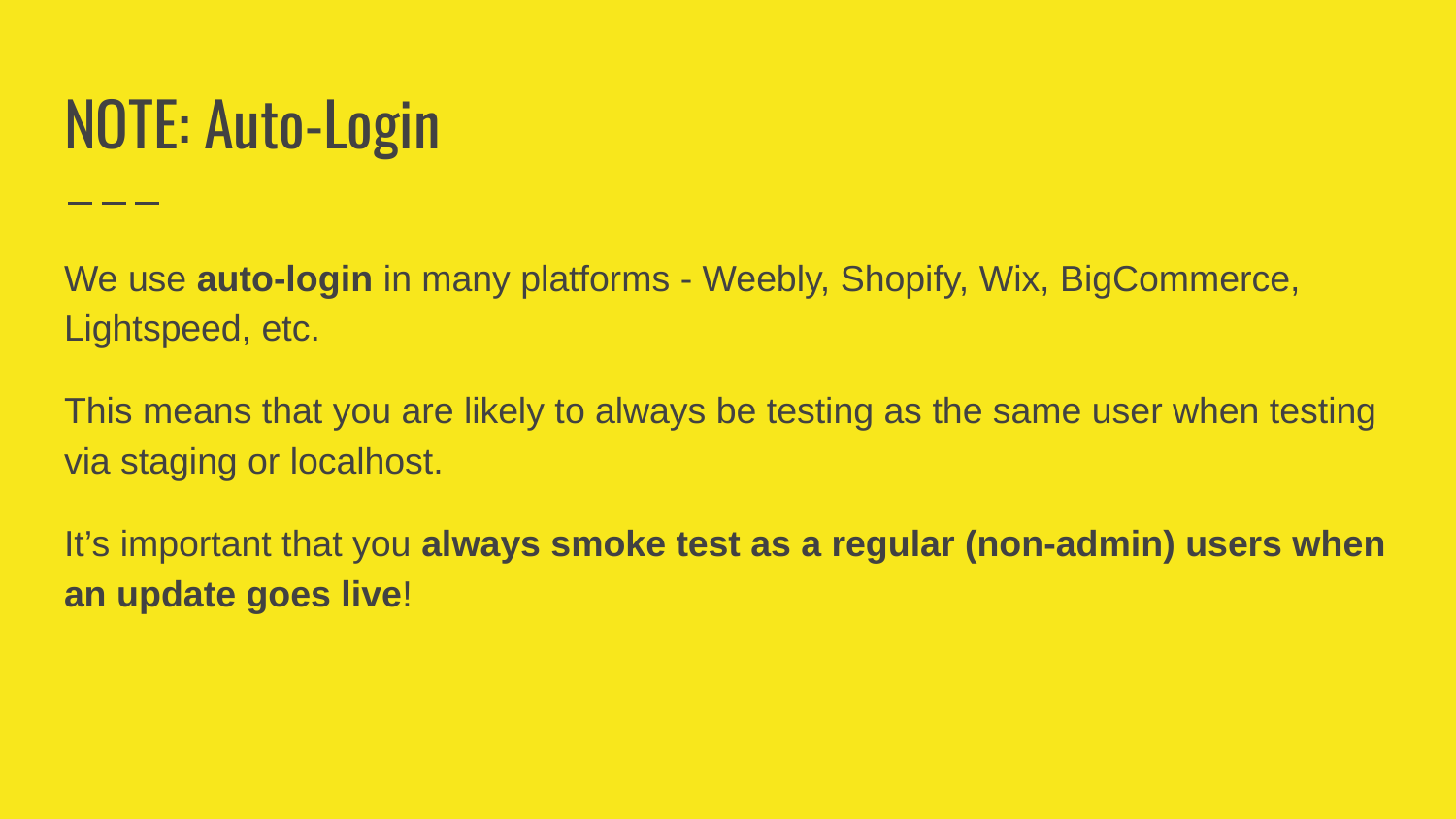

# NOTE: Auto-Login
We use auto-login in many platforms - Weebly, Shopify, Wix, BigCommerce, Lightspeed, etc.
This means that you are likely to always be testing as the same user when testing via staging or localhost.
It’s important that you always smoke test as a regular (non-admin) users when an update goes live!